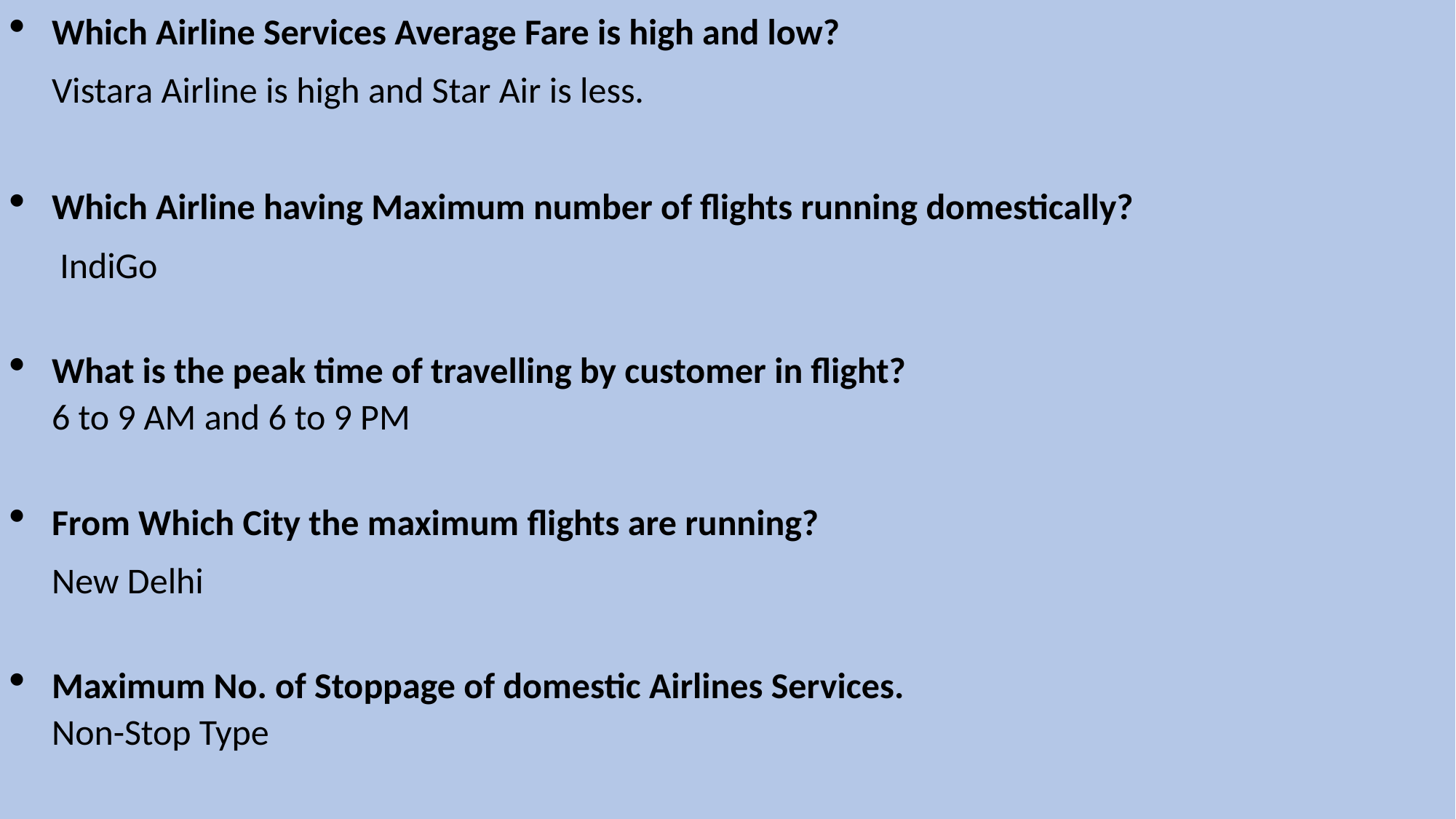

Which Airline Services Average Fare is high and low?
     Vistara Airline is high and Star Air is less.

Which Airline having Maximum number of flights running domestically?
      IndiGo

What is the peak time of travelling by customer in flight?
     6 to 9 AM and 6 to 9 PM

From Which City the maximum flights are running?
     New Delhi

Maximum No. of Stoppage of domestic Airlines Services.
     Non-Stop Type